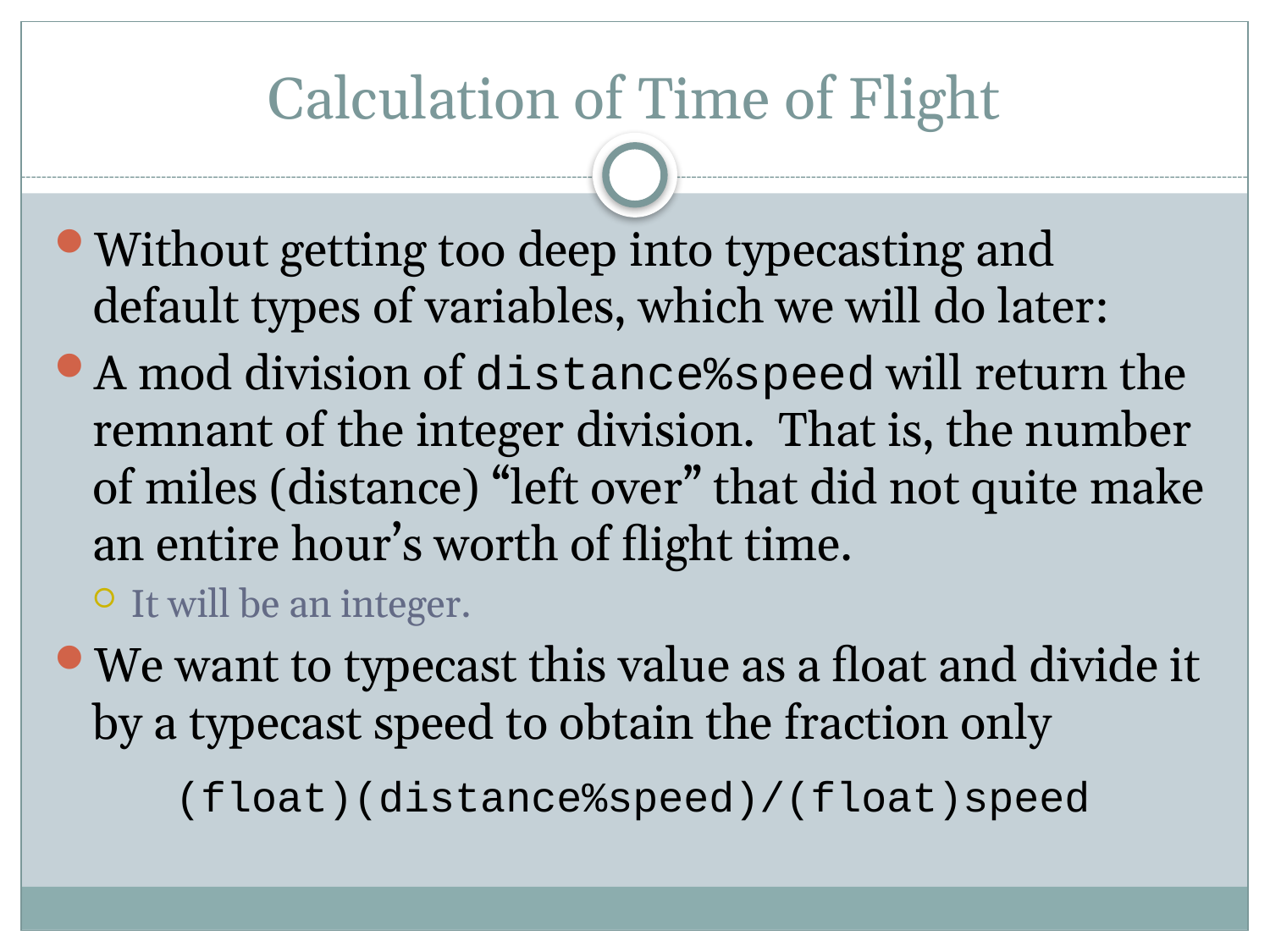

# Calculation of Time of Flight
Without getting too deep into typecasting and default types of variables, which we will do later:
A mod division of distance%speed will return the remnant of the integer division.  That is, the number of miles (distance) “left over” that did not quite make an entire hour’s worth of flight time.
It will be an integer.
We want to typecast this value as a float and divide it by a typecast speed to obtain the fraction only
(float)(distance%speed)/(float)speed